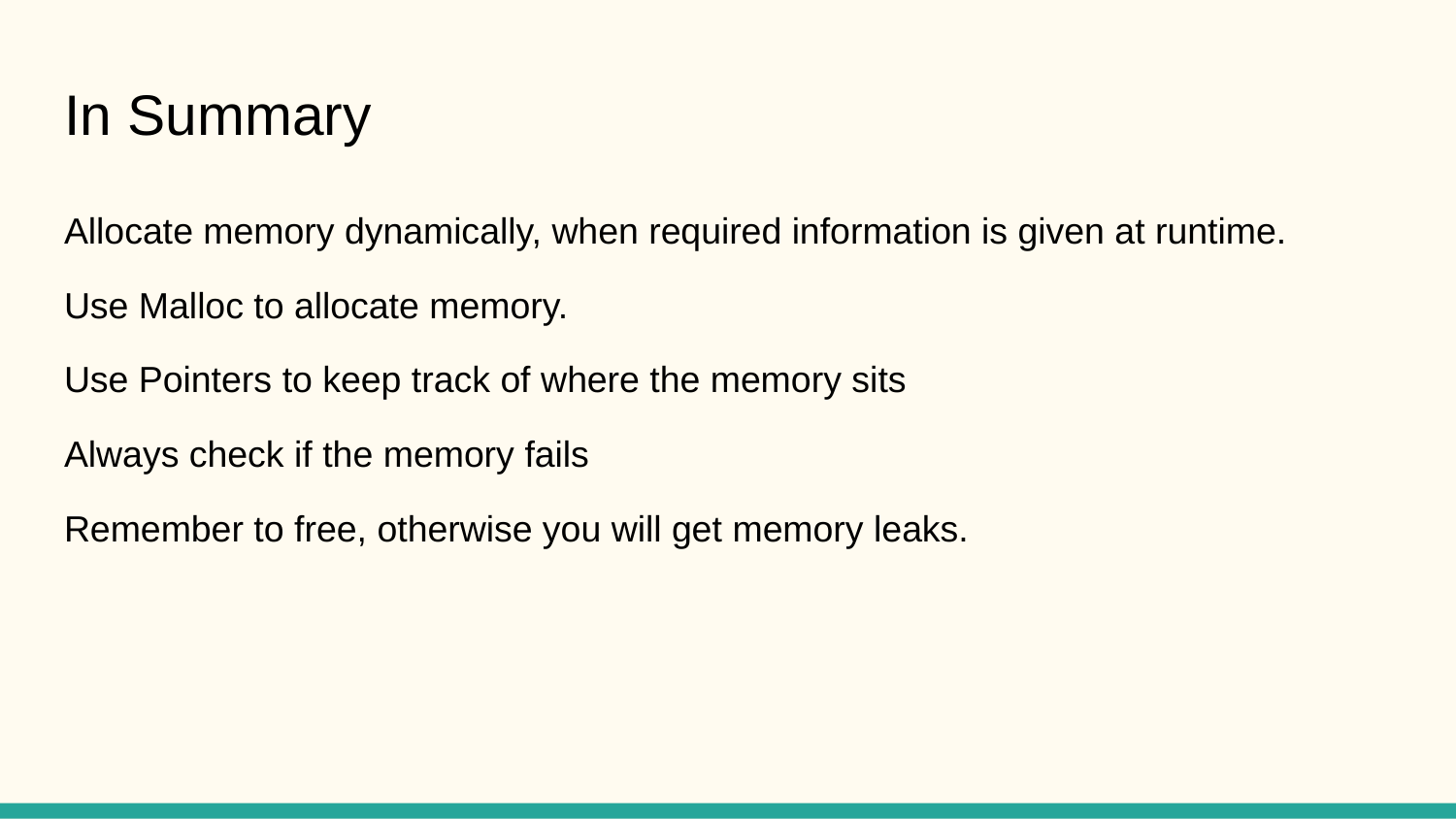

# In Summary
Allocate memory dynamically, when required information is given at runtime.
Use Malloc to allocate memory.
Use Pointers to keep track of where the memory sits
Always check if the memory fails
Remember to free, otherwise you will get memory leaks.